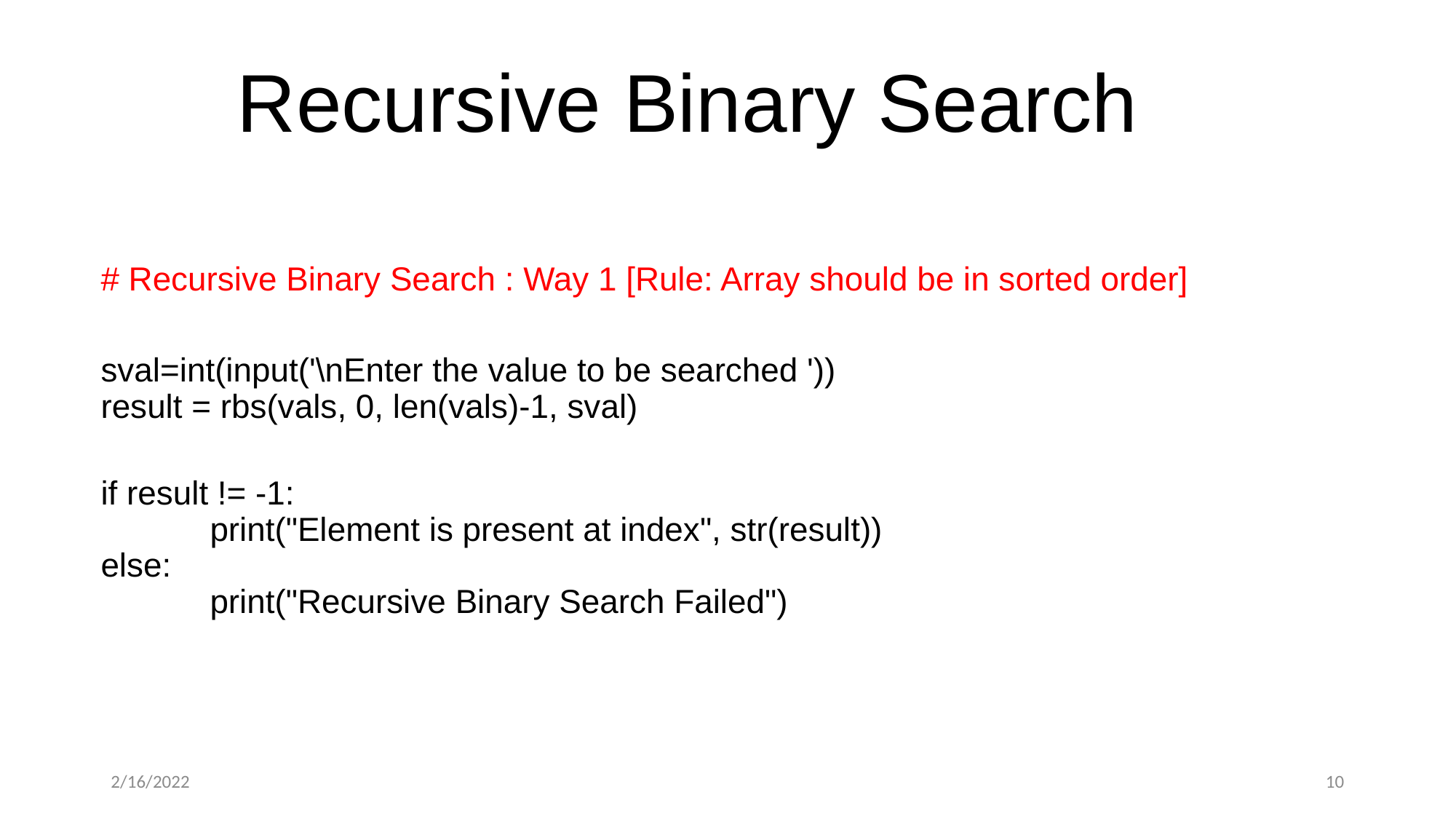

# Recursive Binary Search
# Recursive Binary Search : Way 1 [Rule: Array should be in sorted order]
sval=int(input('\nEnter the value to be searched '))
result = rbs(vals, 0, len(vals)-1, sval)
if result != -1:
	print("Element is present at index", str(result))
else:
	print("Recursive Binary Search Failed")
2/16/2022
10